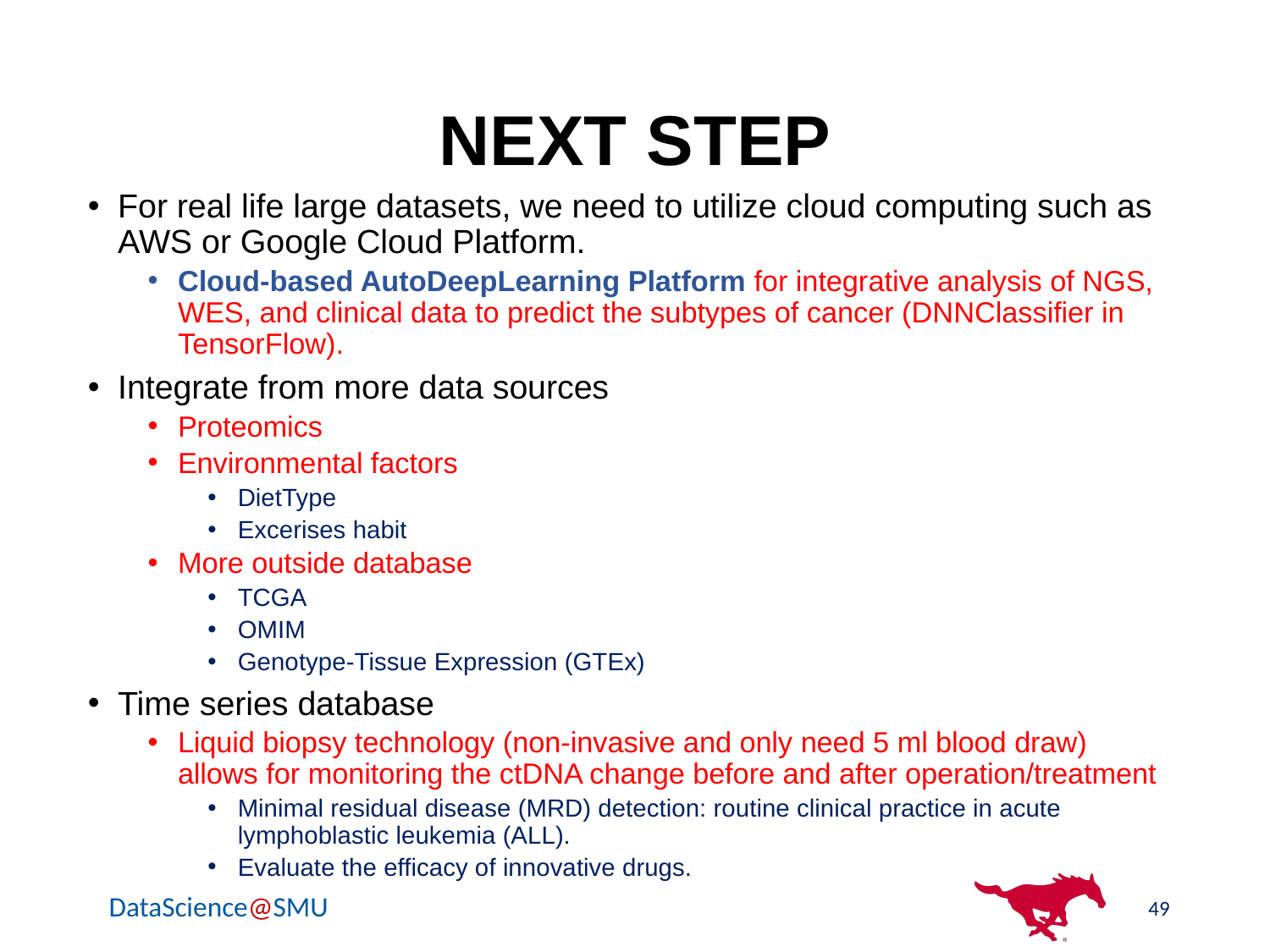

# NEXT STEP
For real life large datasets, we need to utilize cloud computing such as AWS or Google Cloud Platform.
Cloud-based AutoDeepLearning Platform for integrative analysis of NGS, WES, and clinical data to predict the subtypes of cancer (DNNClassifier in TensorFlow).
Integrate from more data sources
Proteomics
Environmental factors
DietType
Excerises habit
More outside database
TCGA
OMIM
Genotype-Tissue Expression (GTEx)
Time series database
Liquid biopsy technology (non-invasive and only need 5 ml blood draw) allows for monitoring the ctDNA change before and after operation/treatment
Minimal residual disease (MRD) detection: routine clinical practice in acute lymphoblastic leukemia (ALL).
Evaluate the efficacy of innovative drugs.
49